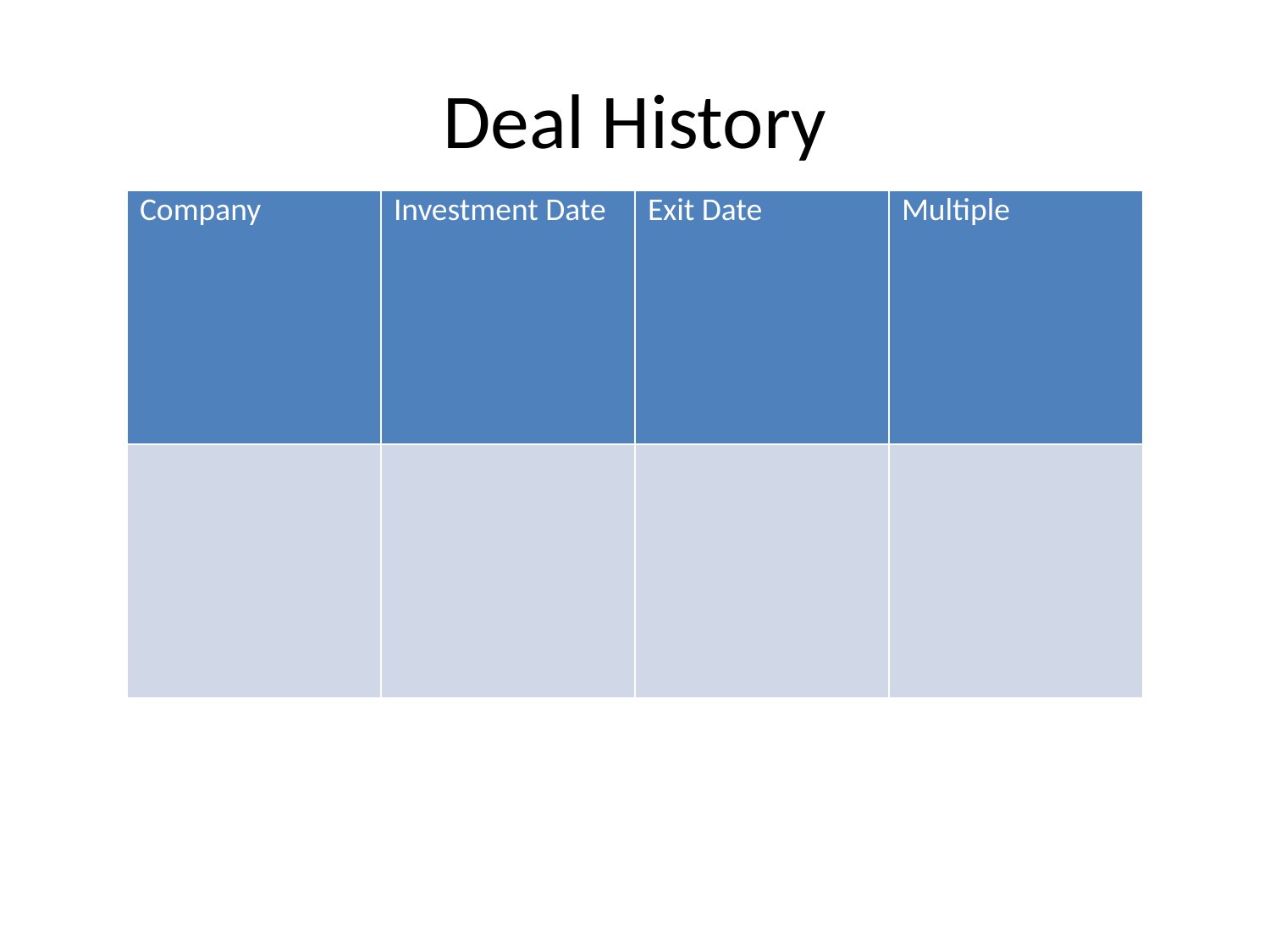

# Deal History
| Company | Investment Date | Exit Date | Multiple |
| --- | --- | --- | --- |
|  |  |  |  |